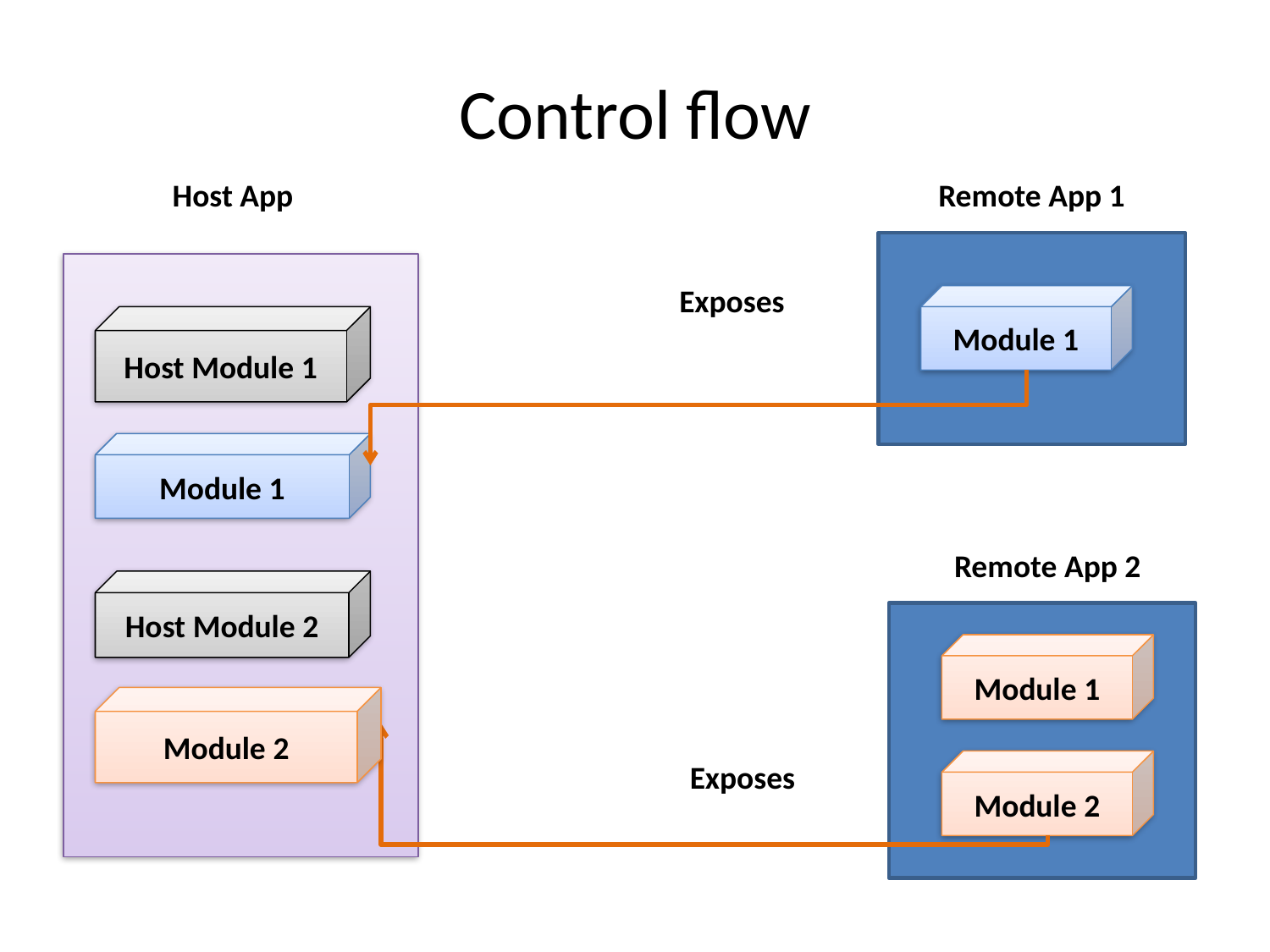

# Control flow
Host App
Remote App 1

Exposes
Module 1
Host Module 1
Module 1
Remote App 2
Host Module 2

Module 1
Module 2
Exposes
Module 2